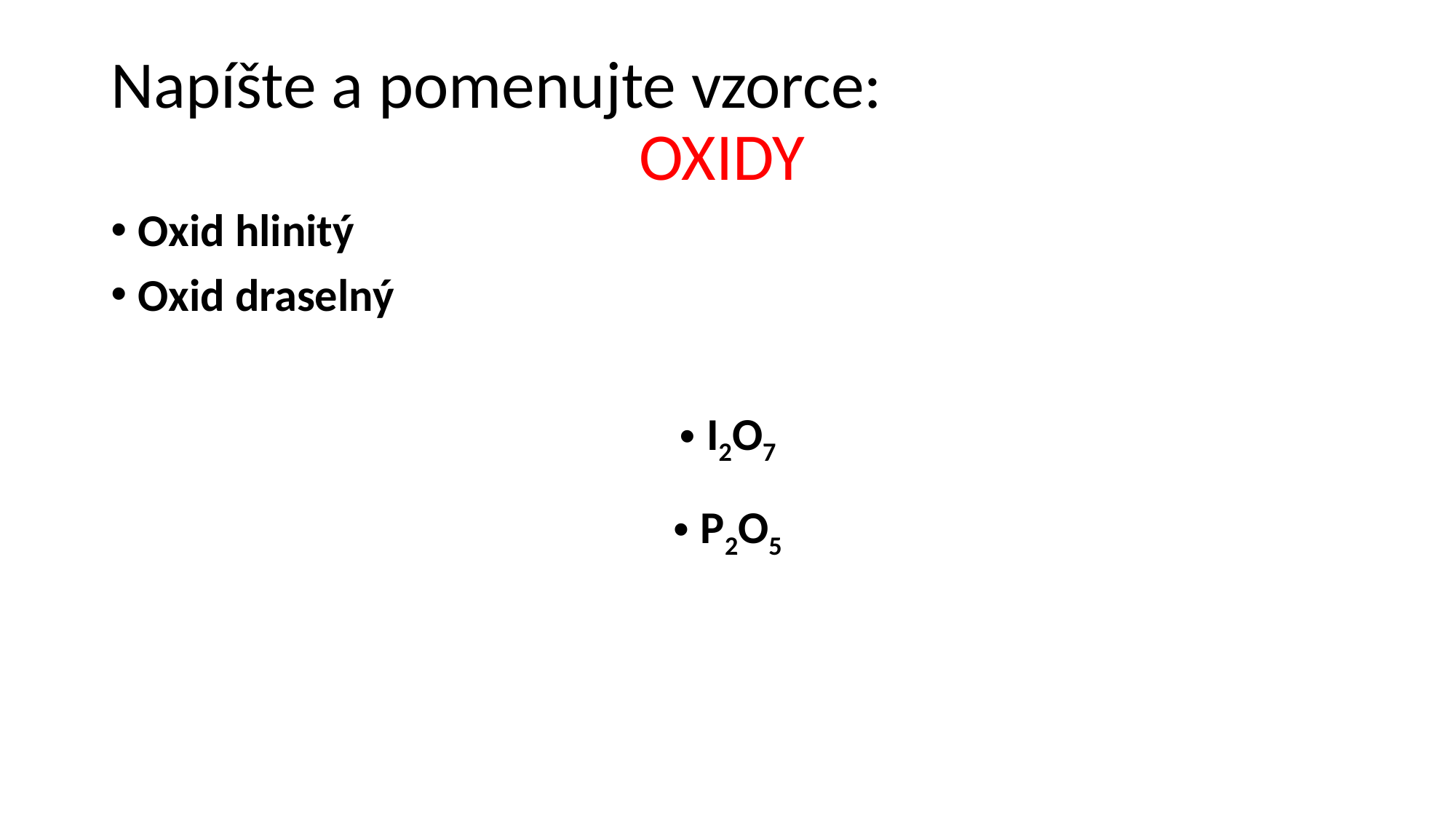

# Napíšte a pomenujte vzorce: OXIDY
Oxid hlinitý
Oxid draselný

I2O7
P2O5